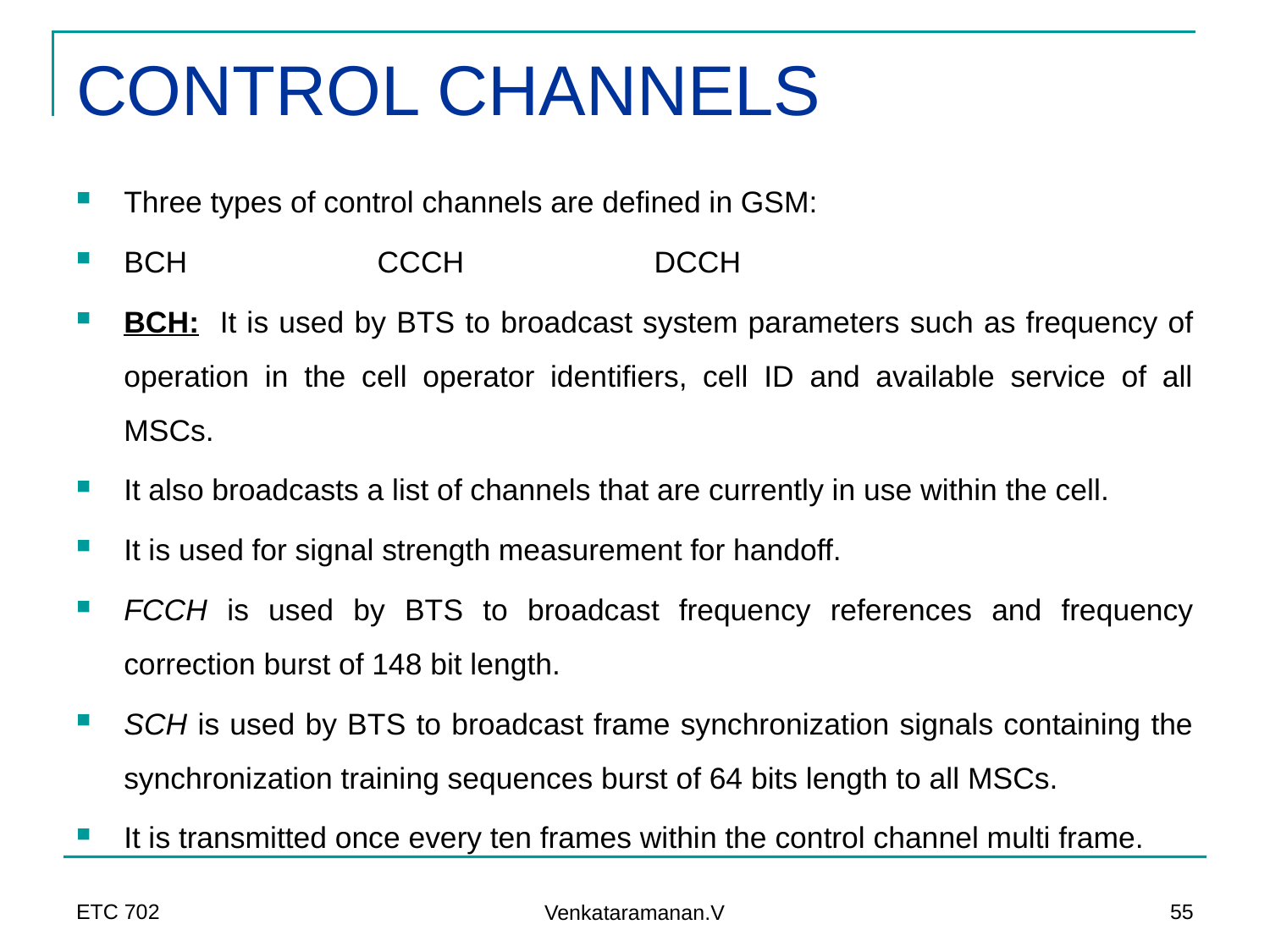

# CONTROL CHANNELS
Three types of control channels are defined in GSM:
BCH                       CCCH                       DCCH
BCH:  It is used by BTS to broadcast system parameters such as frequency of operation in the cell operator identifiers, cell ID and available service of all MSCs.
It also broadcasts a list of channels that are currently in use within the cell.
It is used for signal strength measurement for handoff.
FCCH is used by BTS to broadcast frequency references and frequency correction burst of 148 bit length.
SCH is used by BTS to broadcast frame synchronization signals containing the synchronization training sequences burst of 64 bits length to all MSCs.
It is transmitted once every ten frames within the control channel multi frame.
ETC 702
55
Venkataramanan.V